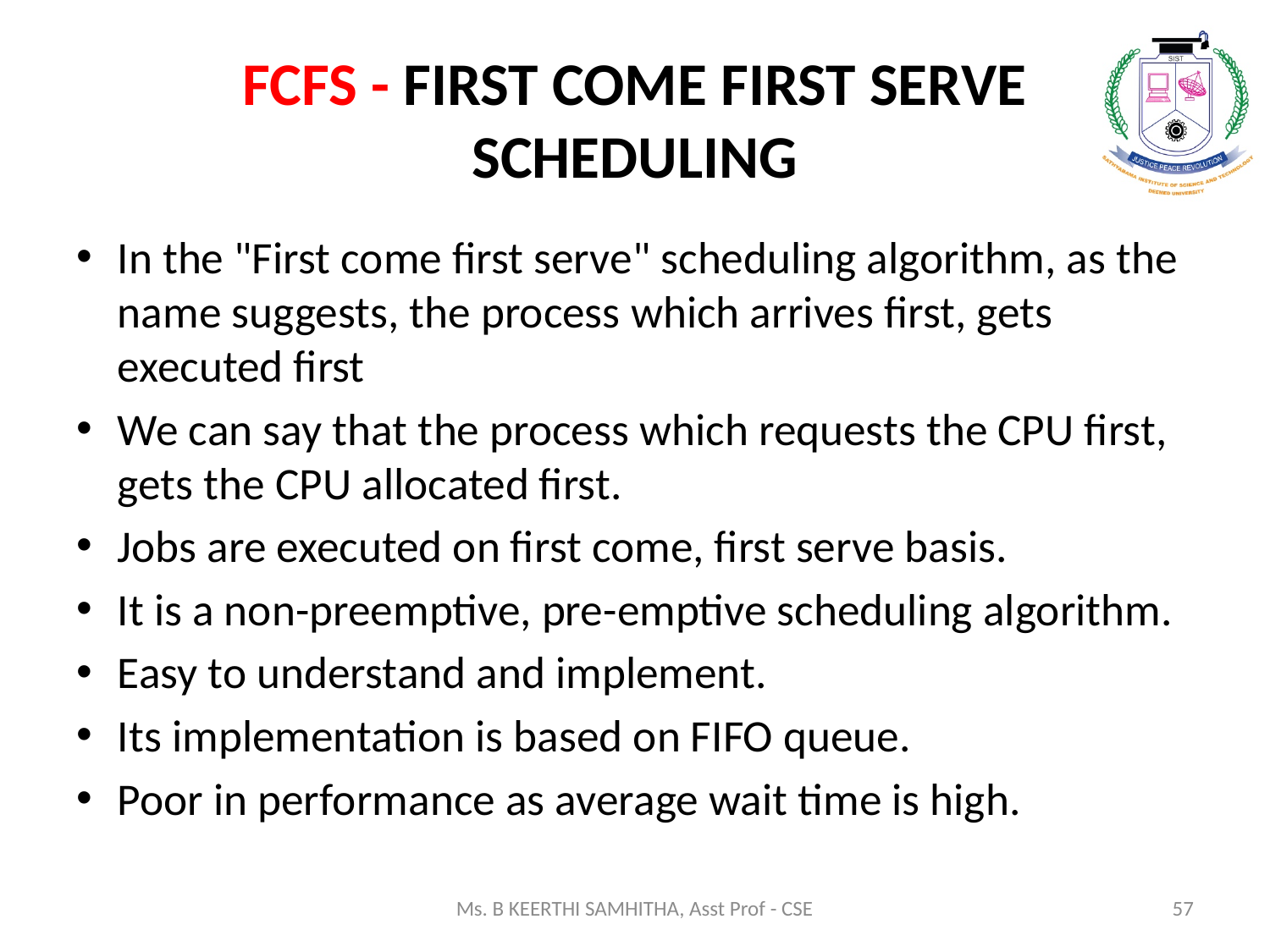

# FCFS - FIRST COME FIRST SERVE SCHEDULING
In the "First come first serve" scheduling algorithm, as the name suggests, the process which arrives first, gets executed first
We can say that the process which requests the CPU first, gets the CPU allocated first.
Jobs are executed on first come, first serve basis.
It is a non-preemptive, pre-emptive scheduling algorithm.
Easy to understand and implement.
Its implementation is based on FIFO queue.
Poor in performance as average wait time is high.
Ms. B KEERTHI SAMHITHA, Asst Prof - CSE
57